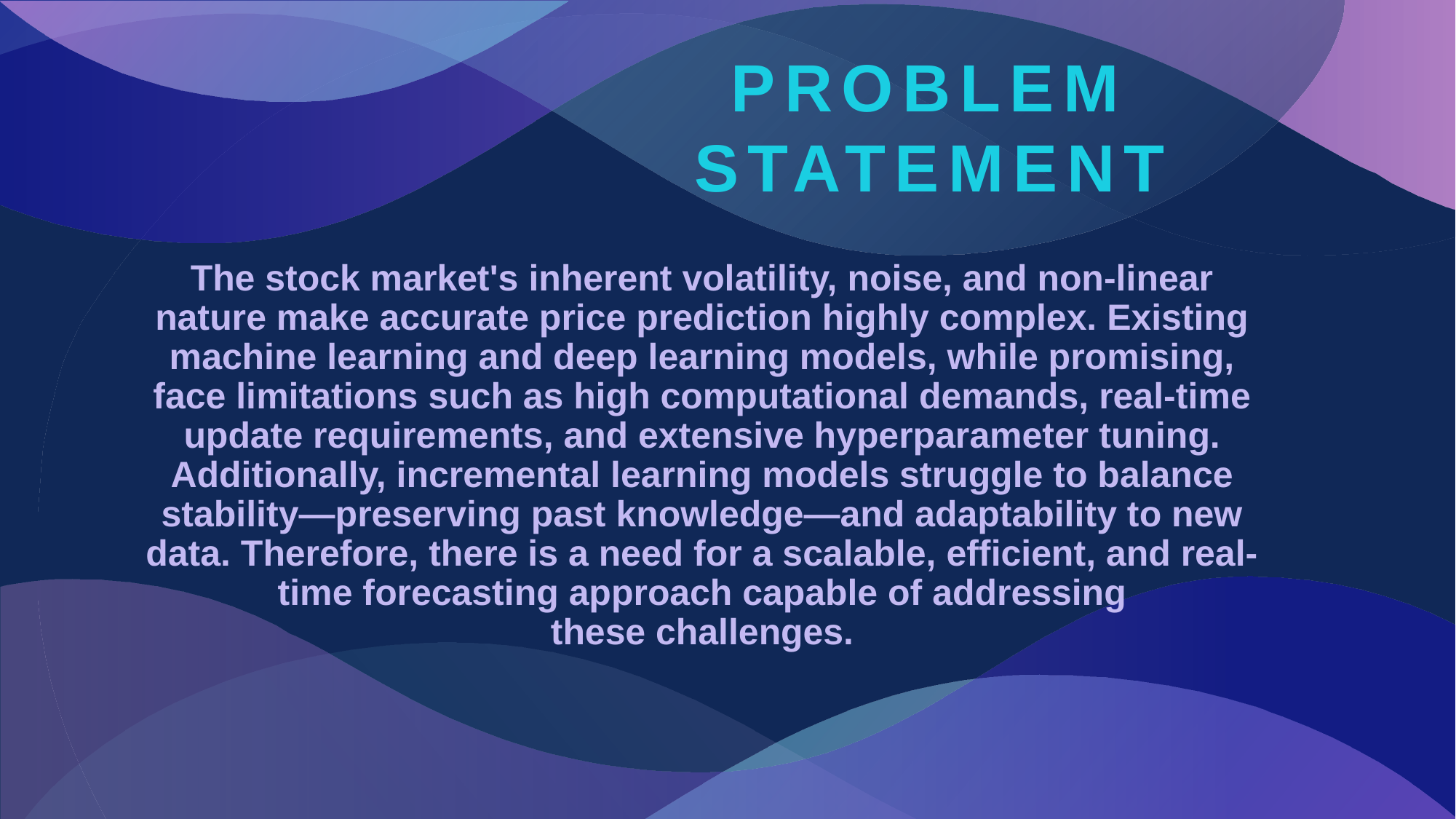

# Problem Statement
The stock market's inherent volatility, noise, and non-linear nature make accurate price prediction highly complex. Existing machine learning and deep learning models, while promising, face limitations such as high computational demands, real-time update requirements, and extensive hyperparameter tuning. Additionally, incremental learning models struggle to balance stability—preserving past knowledge—and adaptability to new data. Therefore, there is a need for a scalable, efficient, and real-time forecasting approach capable of addressing these challenges.